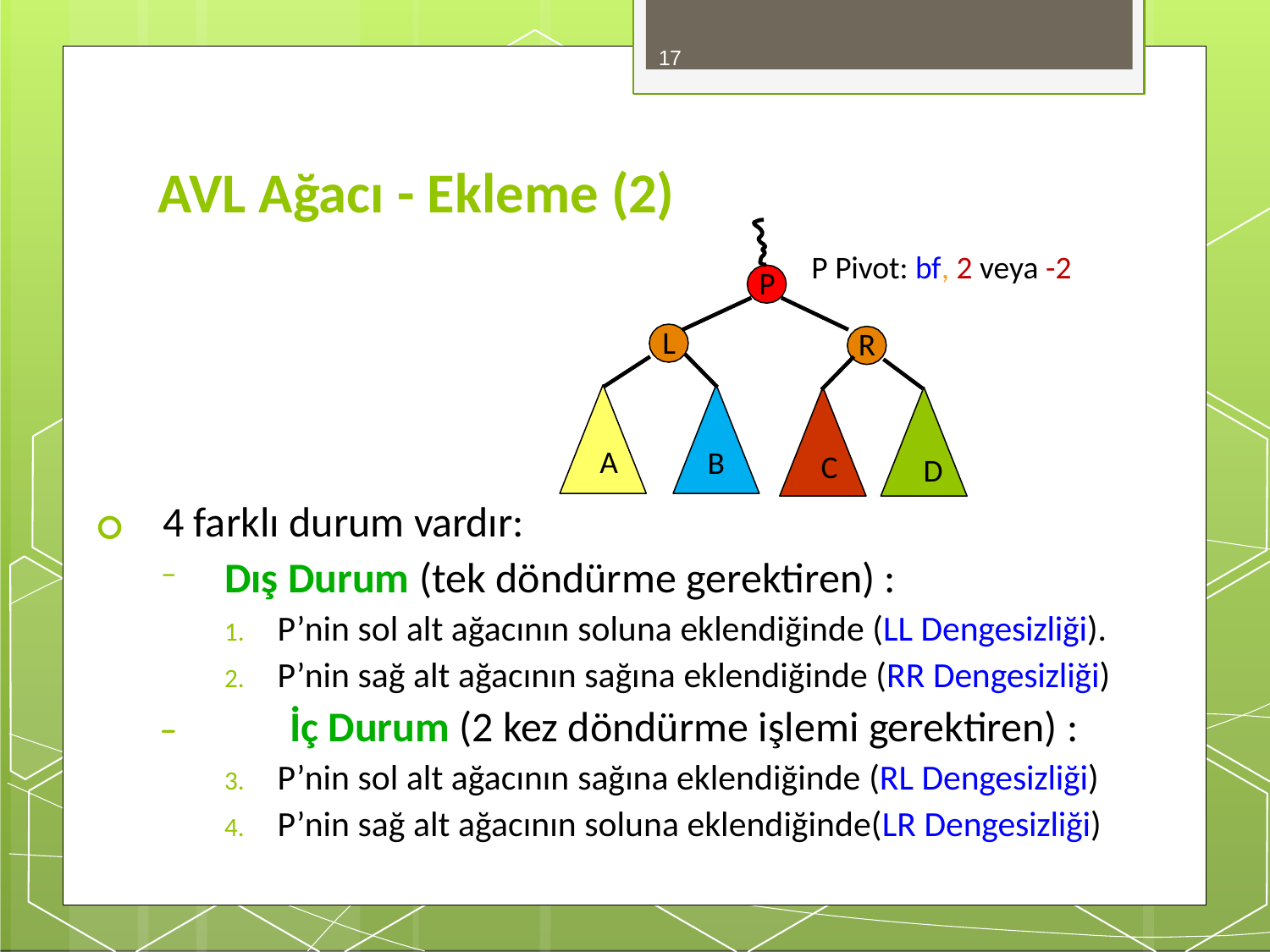

17
# AVL Ağacı - Ekleme (2)

P Pivot: bf, 2 veya -2
P

L
R

A
B
C
D
🞇	4 farklı durum vardır:
Dış Durum (tek döndürme gerektiren) :
P’nin sol alt ağacının soluna eklendiğinde (LL Dengesizliği).
P’nin sağ alt ağacının sağına eklendiğinde (RR Dengesizliği)
−	İç Durum (2 kez döndürme işlemi gerektiren) :
P’nin sol alt ağacının sağına eklendiğinde (RL Dengesizliği)
P’nin sağ alt ağacının soluna eklendiğinde(LR Dengesizliği)